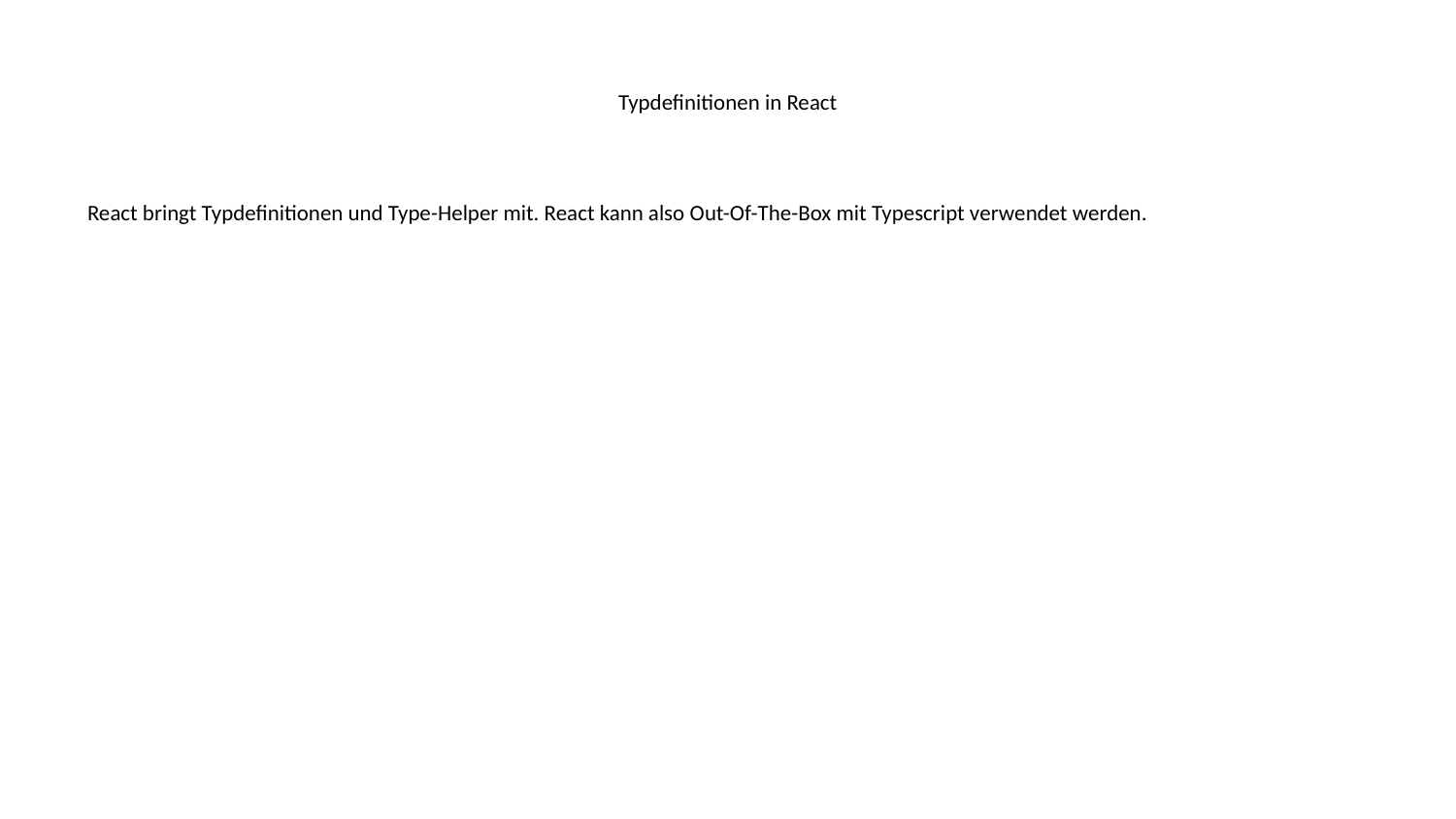

# Typdefinitionen in React
React bringt Typdefinitionen und Type-Helper mit. React kann also Out-Of-The-Box mit Typescript verwendet werden.